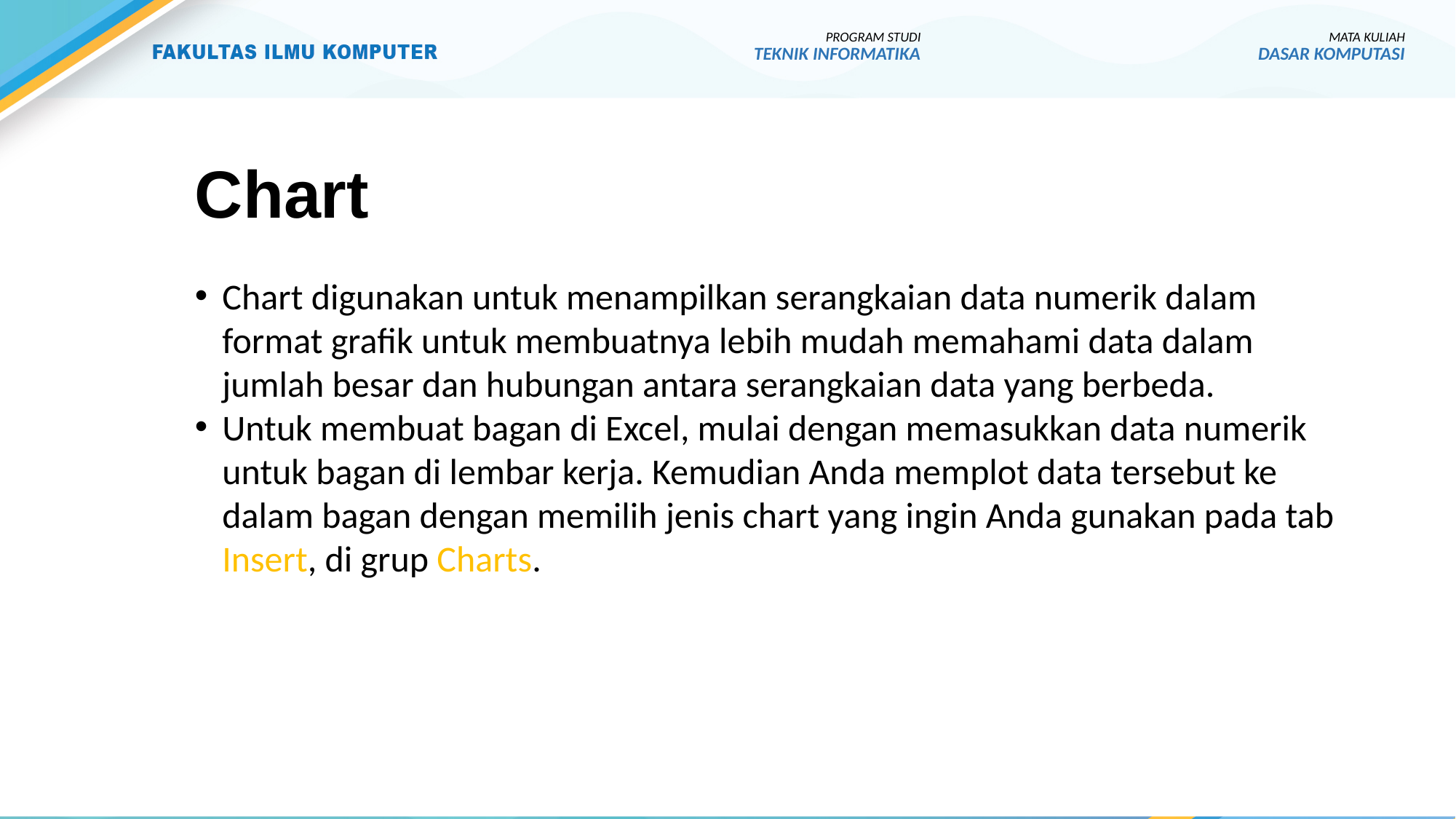

PROGRAM STUDI
TEKNIK INFORMATIKA
MATA KULIAH
DASAR KOMPUTASI

# Chart
Chart digunakan untuk menampilkan serangkaian data numerik dalam format grafik untuk membuatnya lebih mudah memahami data dalam jumlah besar dan hubungan antara serangkaian data yang berbeda.
Untuk membuat bagan di Excel, mulai dengan memasukkan data numerik untuk bagan di lembar kerja. Kemudian Anda memplot data tersebut ke dalam bagan dengan memilih jenis chart yang ingin Anda gunakan pada tab Insert, di grup Charts.